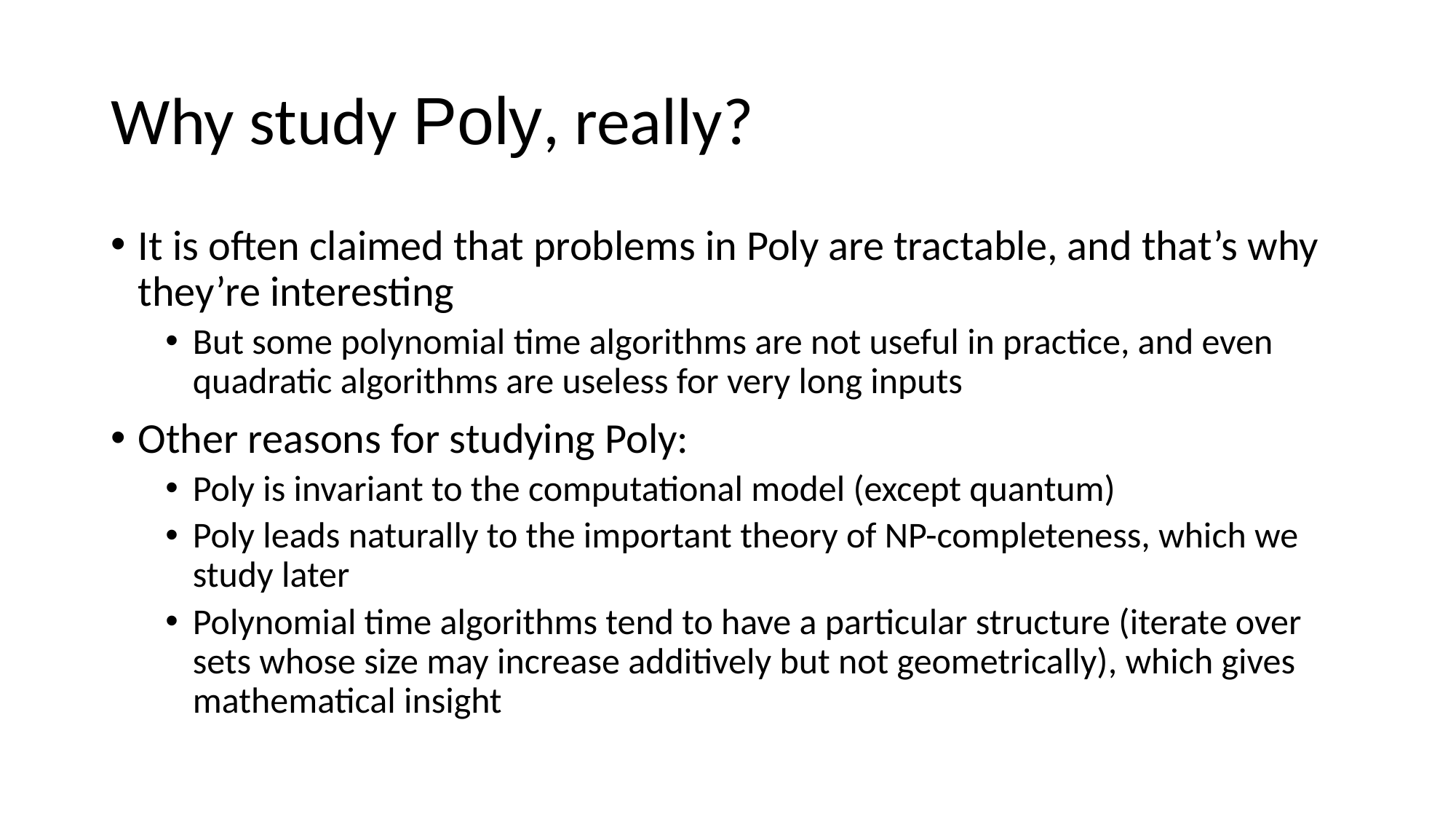

# Why study Poly, really?
It is often claimed that problems in Poly are tractable, and that’s why they’re interesting
But some polynomial time algorithms are not useful in practice, and even quadratic algorithms are useless for very long inputs
Other reasons for studying Poly:
Poly is invariant to the computational model (except quantum)
Poly leads naturally to the important theory of NP-completeness, which we study later
Polynomial time algorithms tend to have a particular structure (iterate over sets whose size may increase additively but not geometrically), which gives mathematical insight